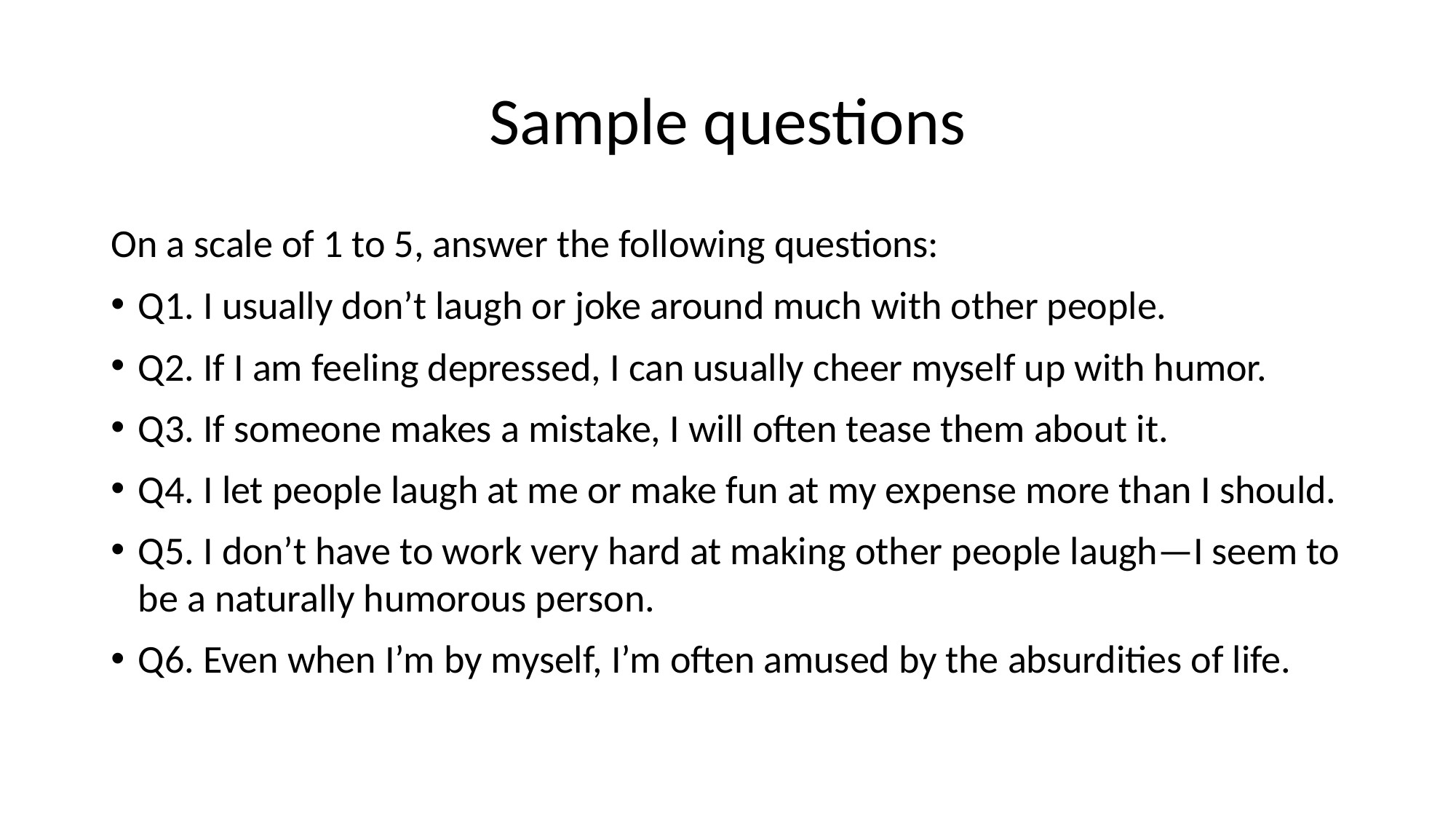

# Sample questions
On a scale of 1 to 5, answer the following questions:
Q1. I usually don’t laugh or joke around much with other people.
Q2. If I am feeling depressed, I can usually cheer myself up with humor.
Q3. If someone makes a mistake, I will often tease them about it.
Q4. I let people laugh at me or make fun at my expense more than I should.
Q5. I don’t have to work very hard at making other people laugh—I seem to be a naturally humorous person.
Q6. Even when I’m by myself, I’m often amused by the absurdities of life.